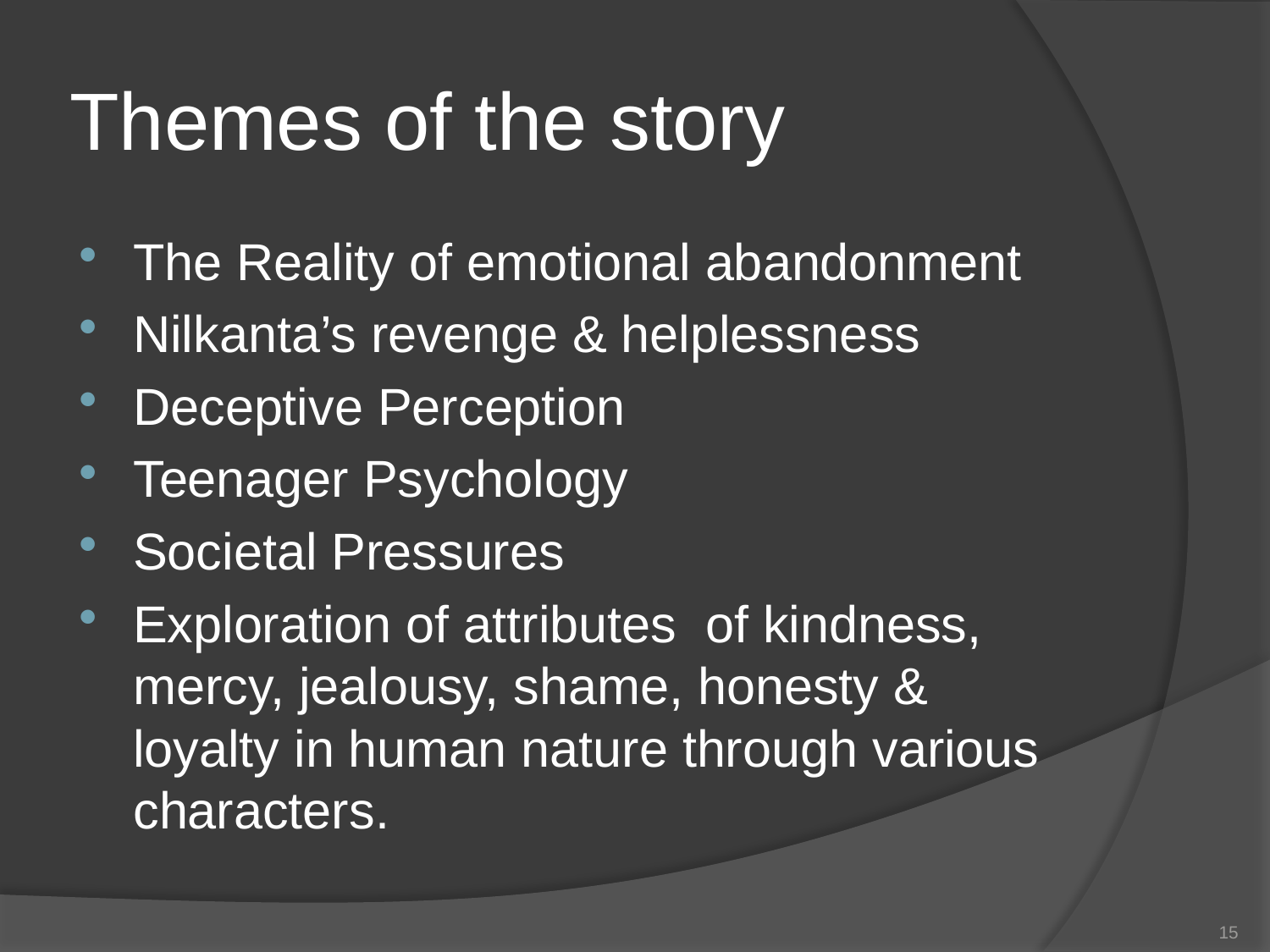

# Themes of the story
The Reality of emotional abandonment
Nilkanta’s revenge & helplessness
Deceptive Perception
Teenager Psychology
Societal Pressures
Exploration of attributes  of kindness, mercy, jealousy, shame, honesty & loyalty in human nature through various characters.
15